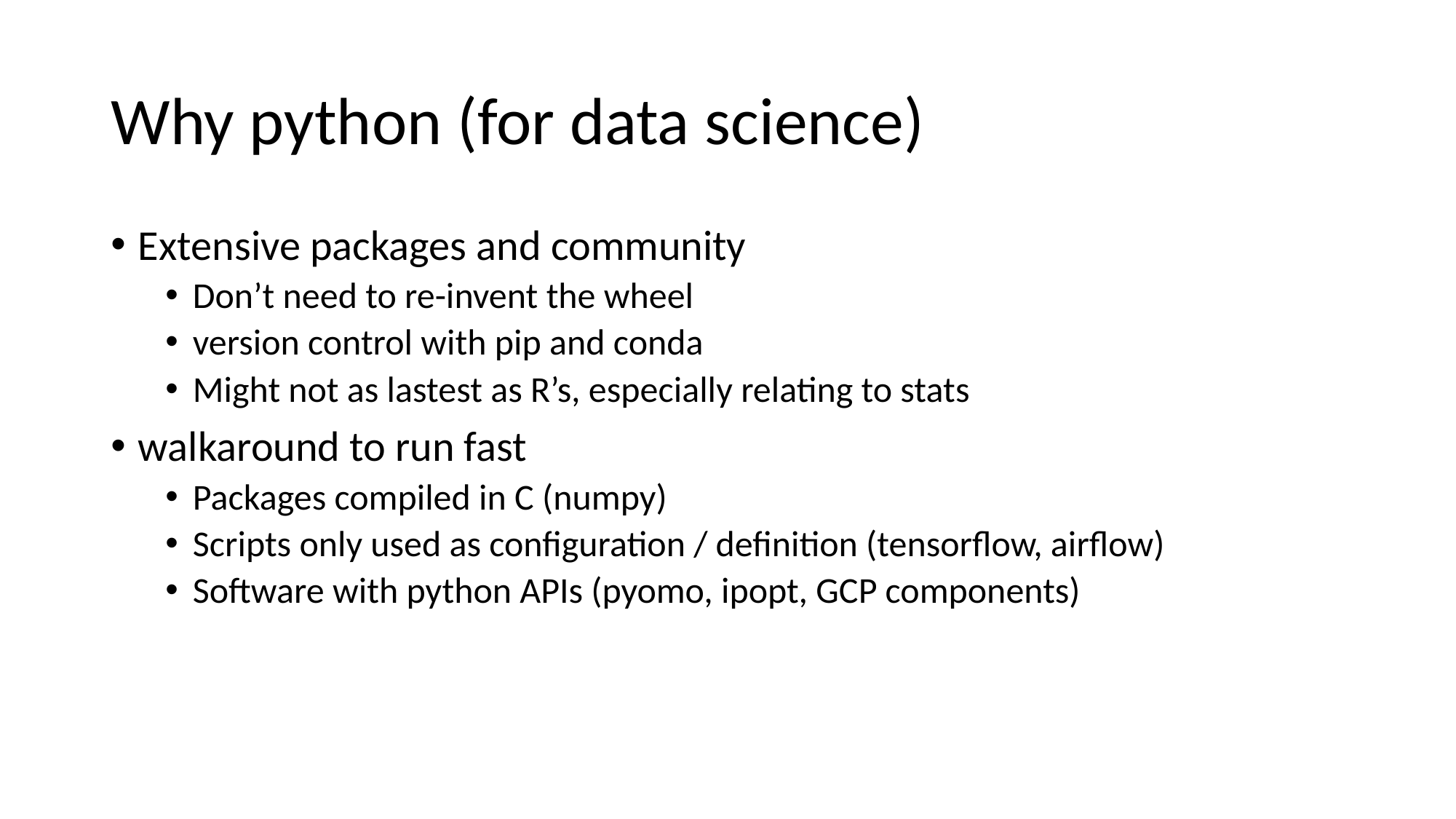

# Why python (for data science)
Extensive packages and community
Don’t need to re-invent the wheel
version control with pip and conda
Might not as lastest as R’s, especially relating to stats
walkaround to run fast
Packages compiled in C (numpy)
Scripts only used as configuration / definition (tensorflow, airflow)
Software with python APIs (pyomo, ipopt, GCP components)